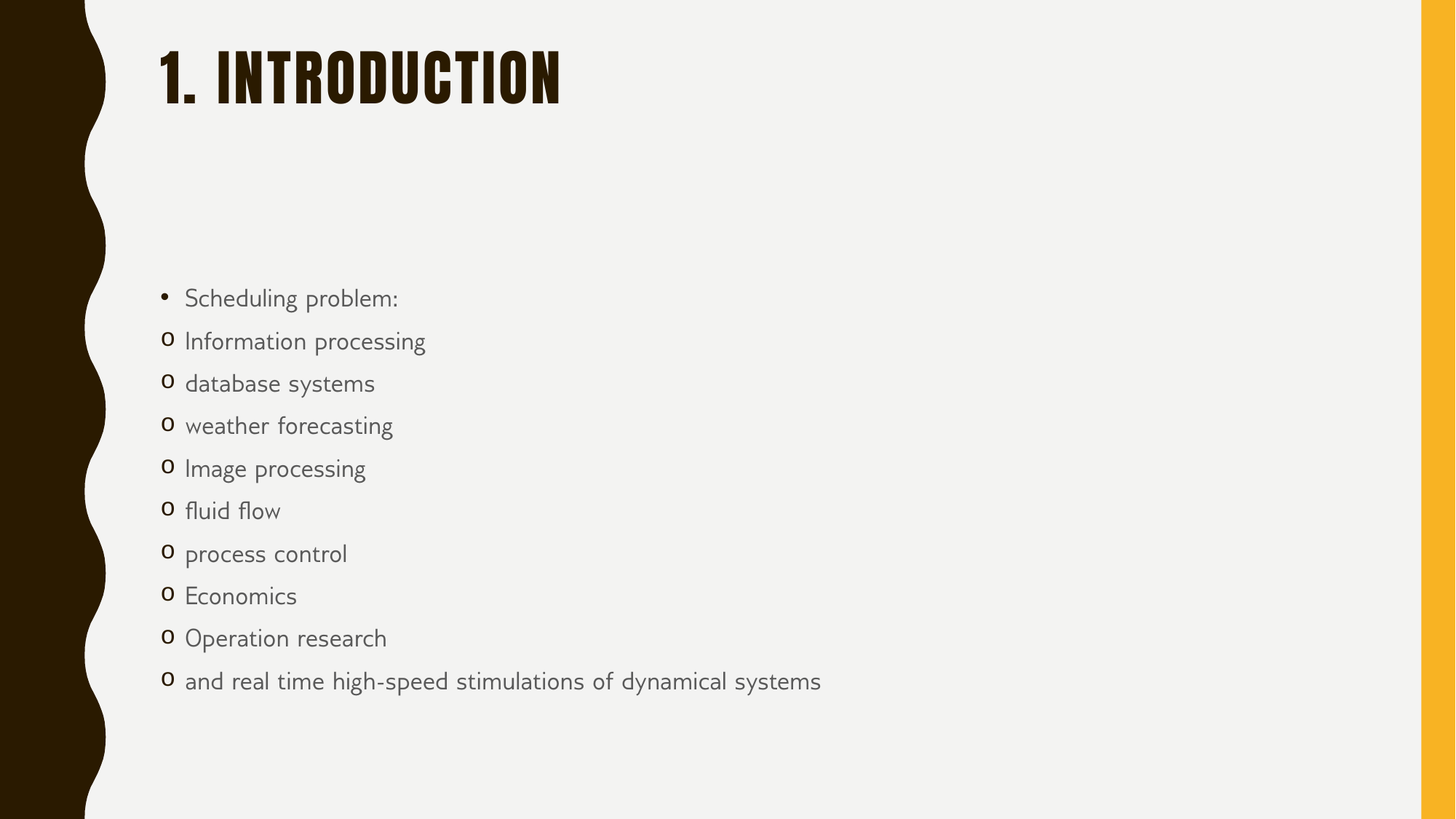

# 1. Introduction
Scheduling problem:
Information processing
database systems
weather forecasting
Image processing
fluid flow
process control
Economics
Operation research
and real time high-speed stimulations of dynamical systems